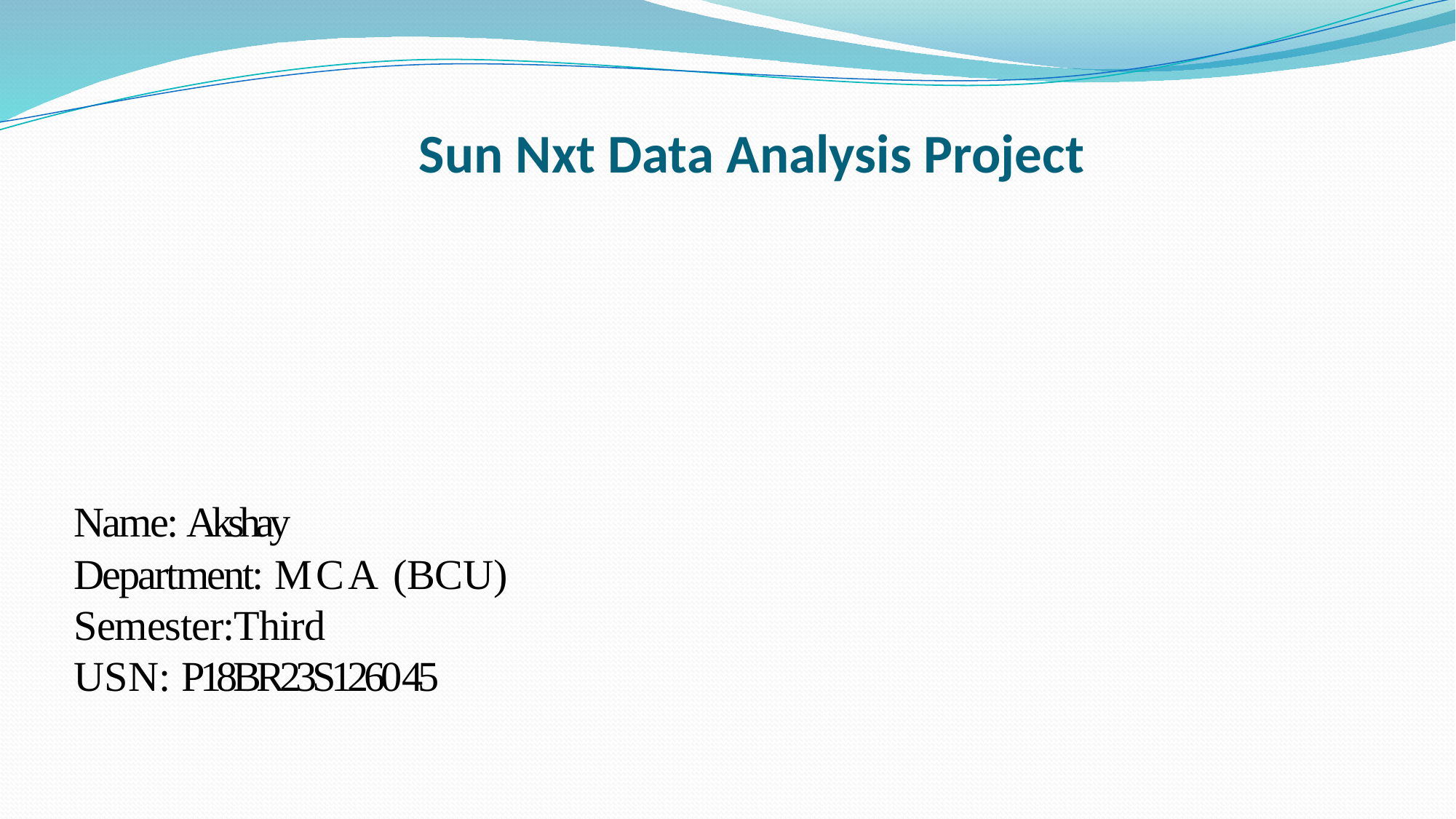

# Sun Nxt Data Analysis Project
Name:  Akshay
Department: MCA (BCU) Semester:Third
USN: P18BR23S126045